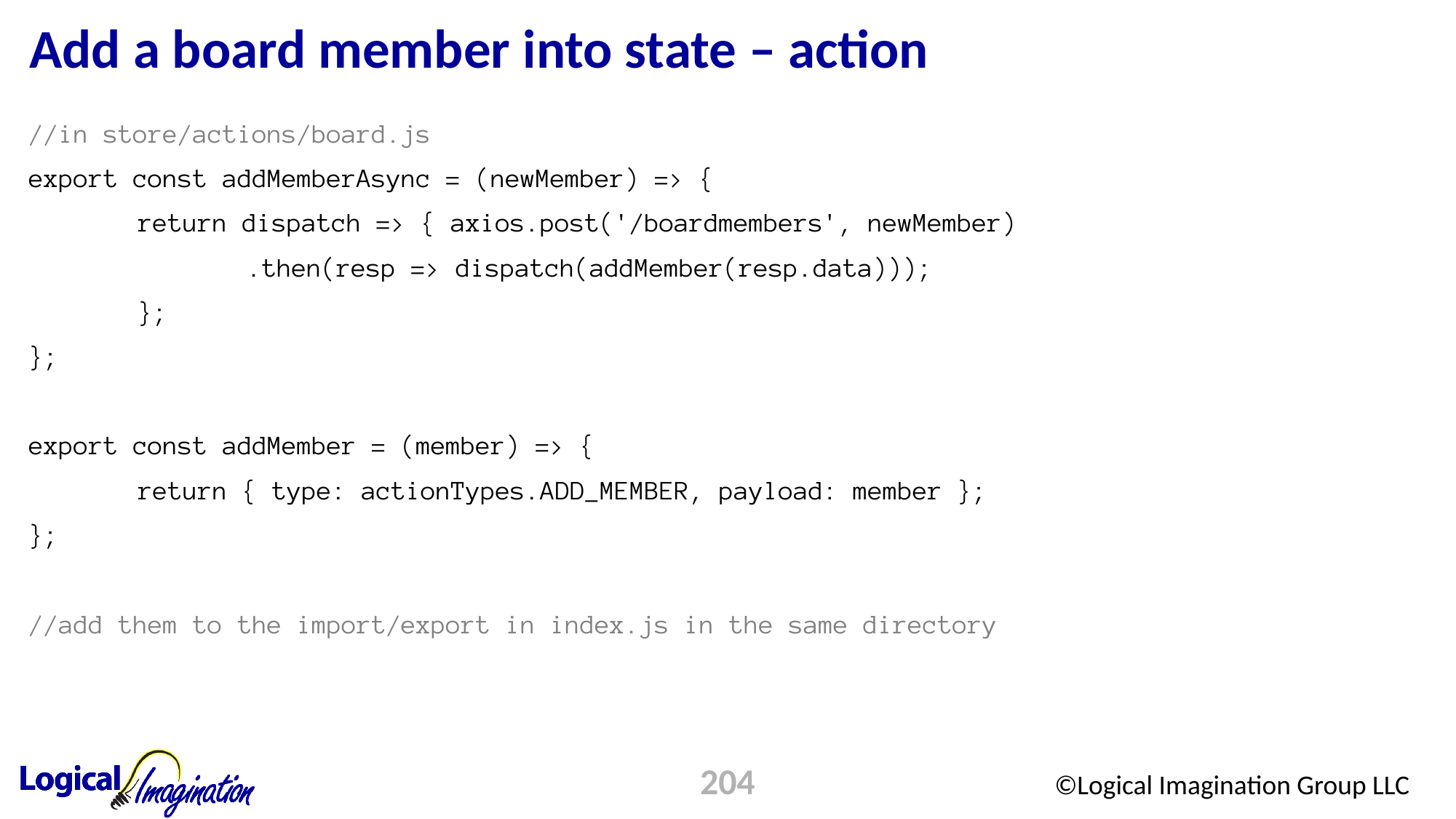

# Add a board member into state – action
//in store/actions/board.js
export const addMemberAsync = (newMember) => {
	return dispatch => { axios.post('/boardmembers', newMember)
		.then(resp => dispatch(addMember(resp.data)));
	};
};

export const addMember = (member) => {
	return { type: actionTypes.ADD_MEMBER, payload: member };
};

//add them to the import/export in index.js in the same directory
204